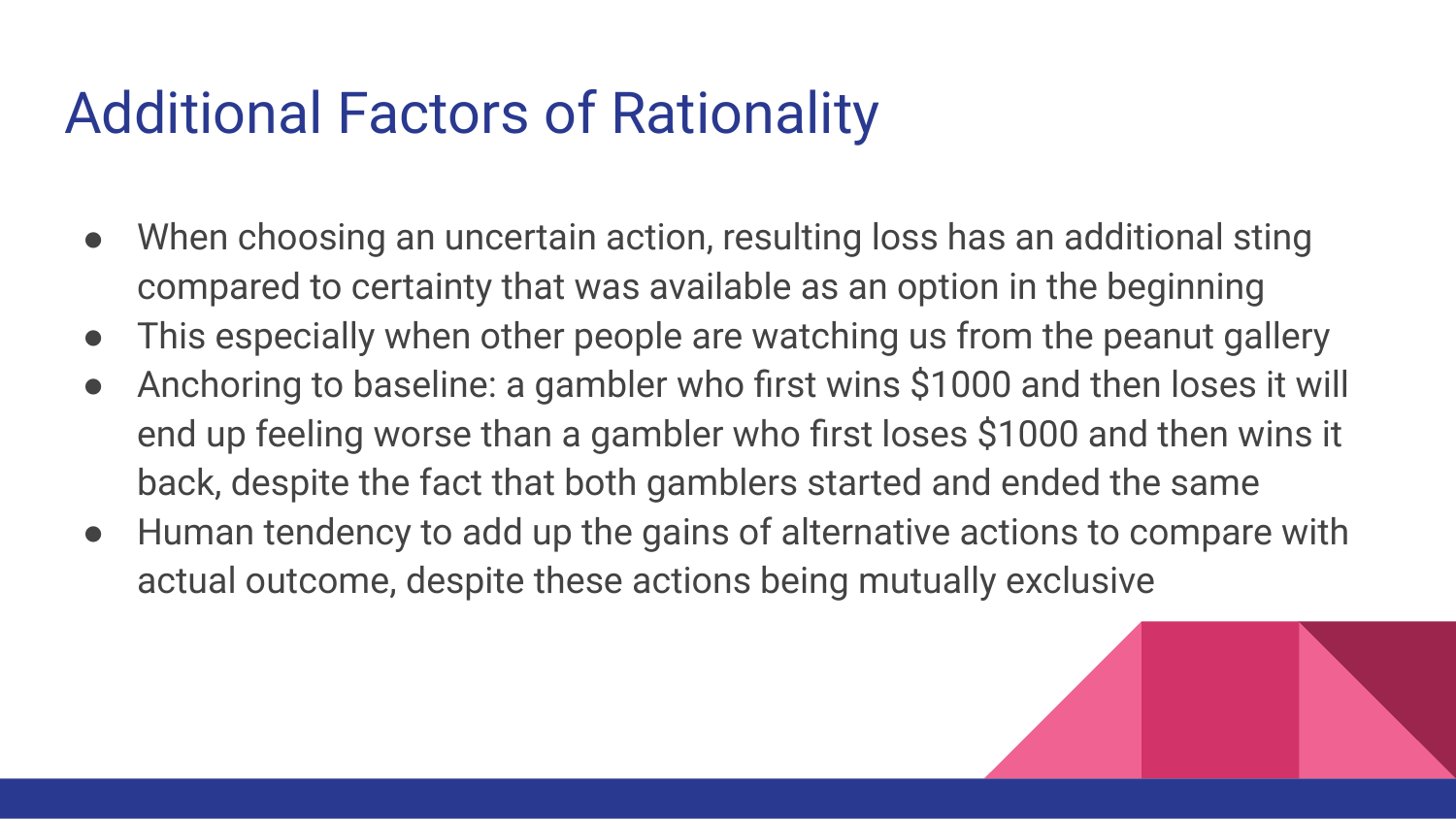

# Additional Factors of Rationality
When choosing an uncertain action, resulting loss has an additional sting compared to certainty that was available as an option in the beginning
This especially when other people are watching us from the peanut gallery
Anchoring to baseline: a gambler who first wins $1000 and then loses it will end up feeling worse than a gambler who first loses $1000 and then wins it back, despite the fact that both gamblers started and ended the same
Human tendency to add up the gains of alternative actions to compare with actual outcome, despite these actions being mutually exclusive